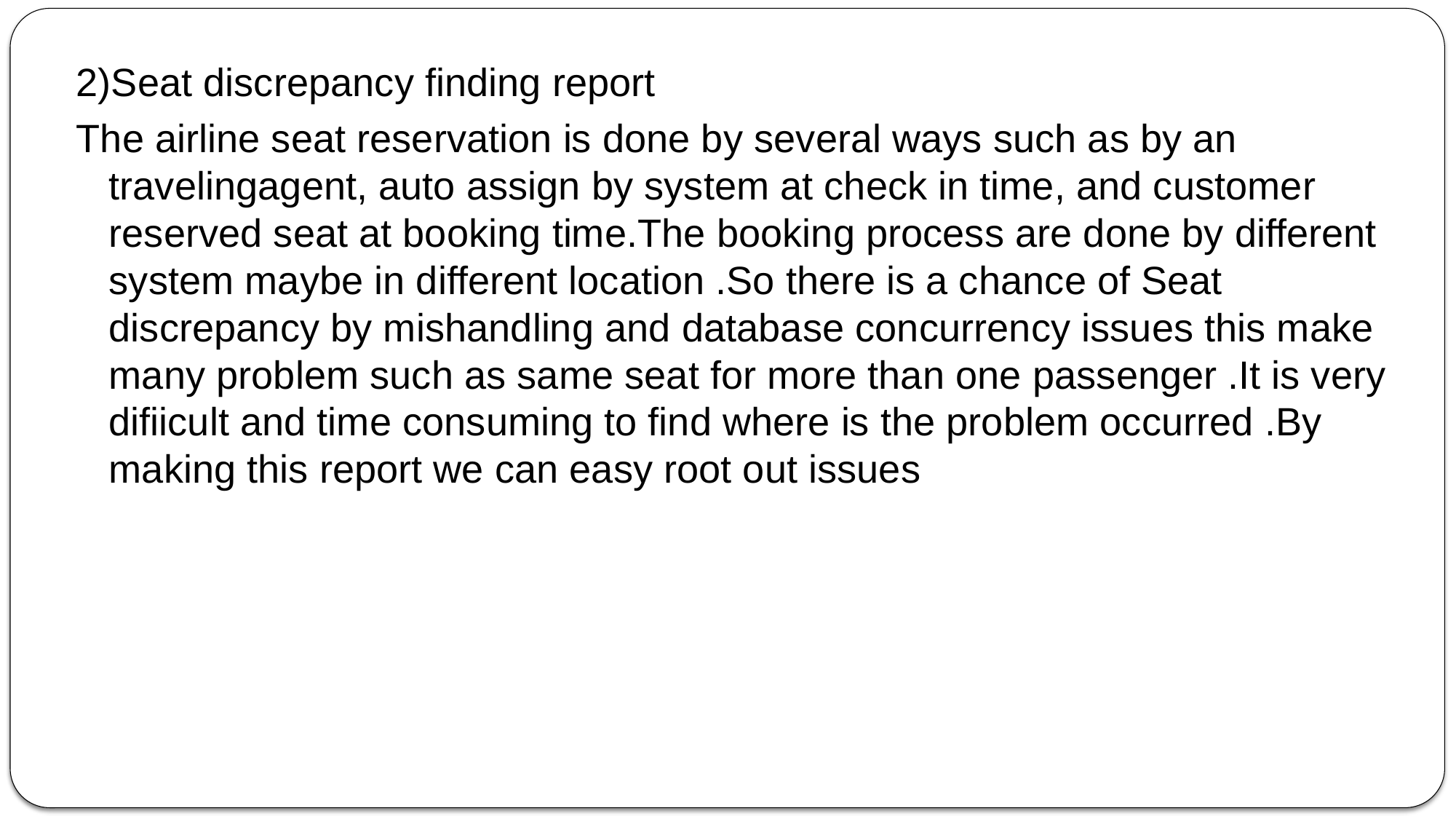

2)Seat discrepancy finding report
The airline seat reservation is done by several ways such as by an travelingagent, auto assign by system at check in time, and customer reserved seat at booking time.The booking process are done by different system maybe in different location .So there is a chance of Seat discrepancy by mishandling and database concurrency issues this make many problem such as same seat for more than one passenger .It is very difiicult and time consuming to find where is the problem occurred .By making this report we can easy root out issues